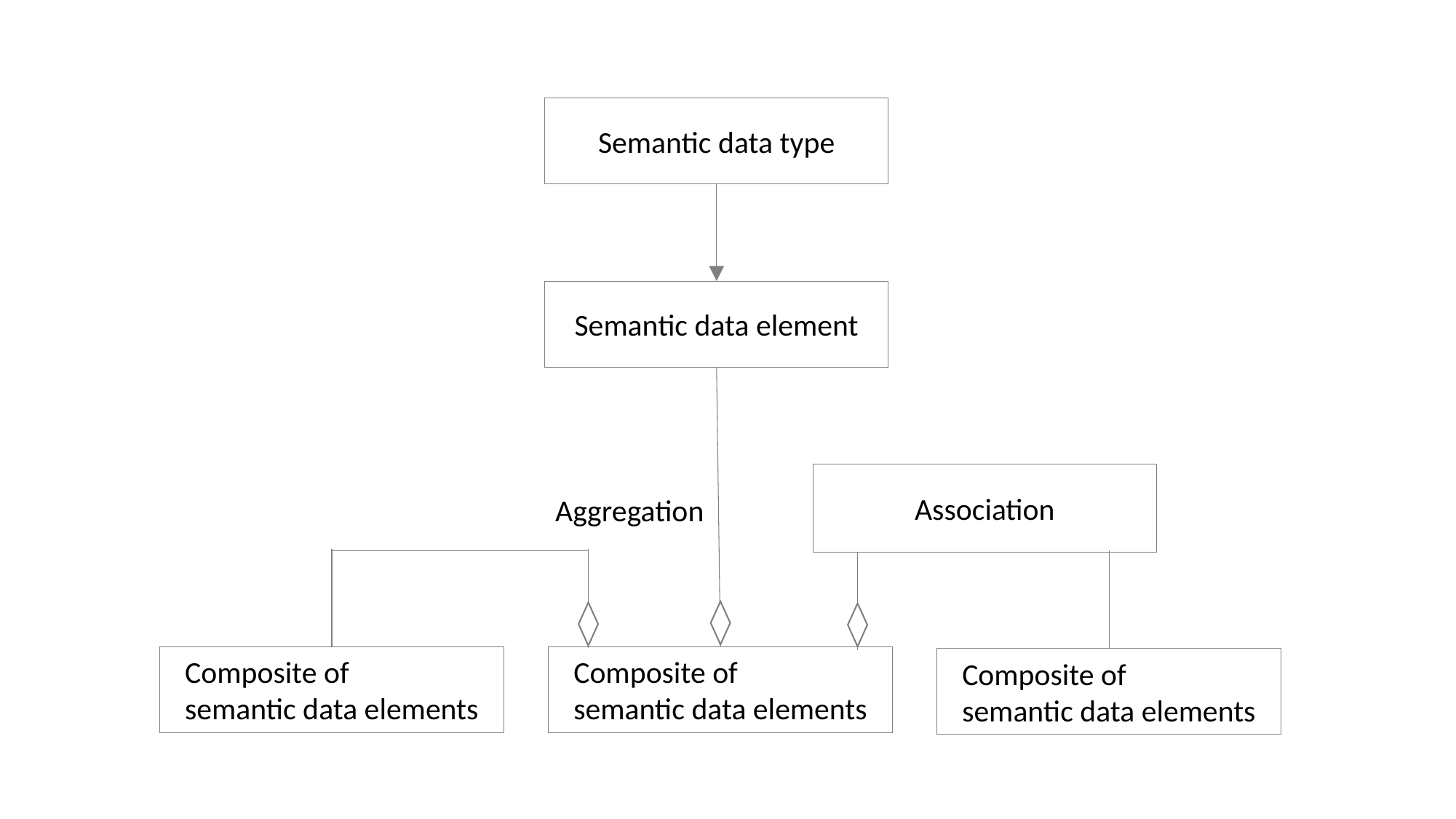

Semantic data type
Semantic data element
Association
Aggregation

Composite of
semantic data elements
Composite of
semantic data elements
Composite of
semantic data elements